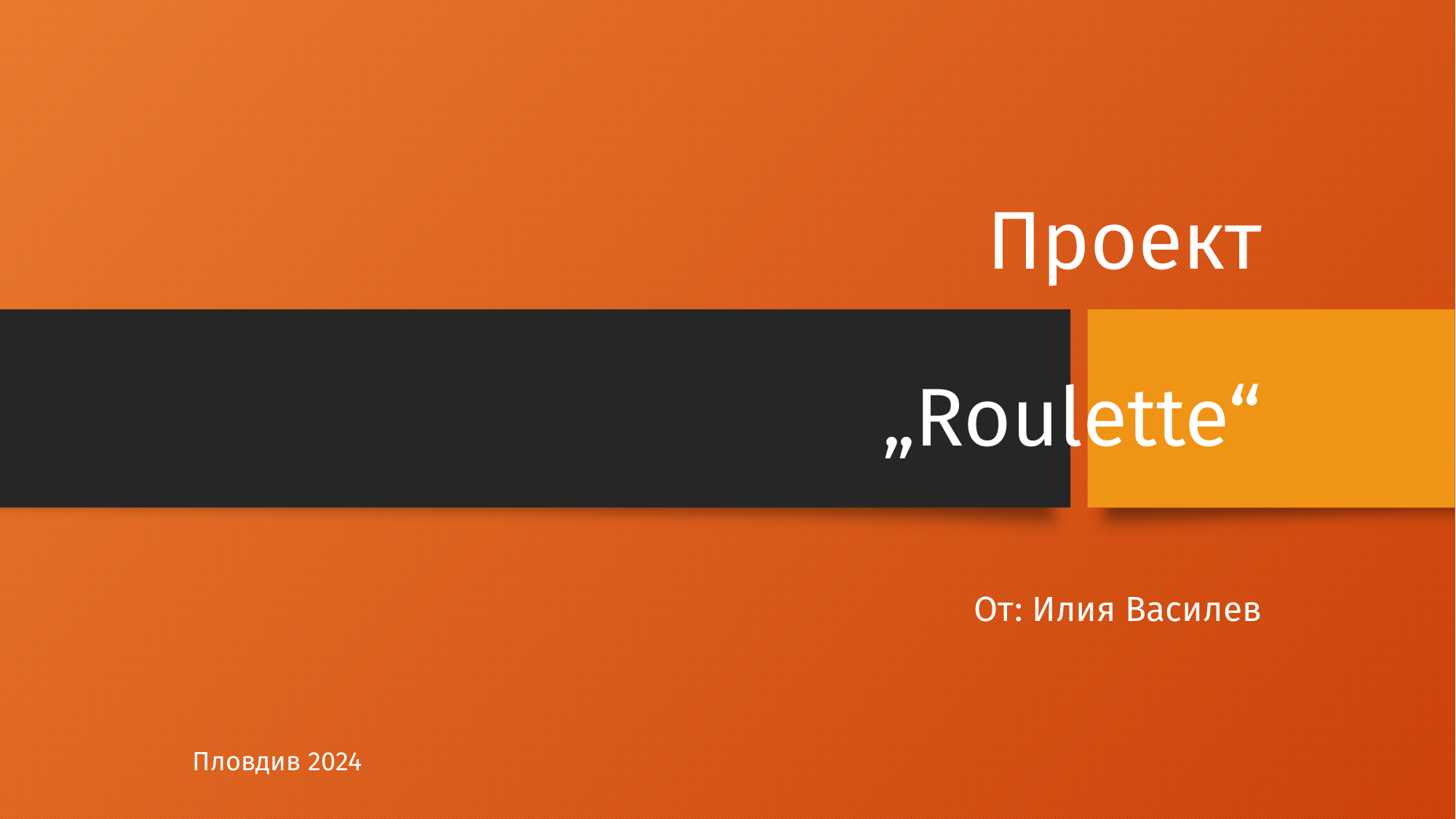

# Проект   „Roulette“
От: Илия Василев

Пловдив 2024